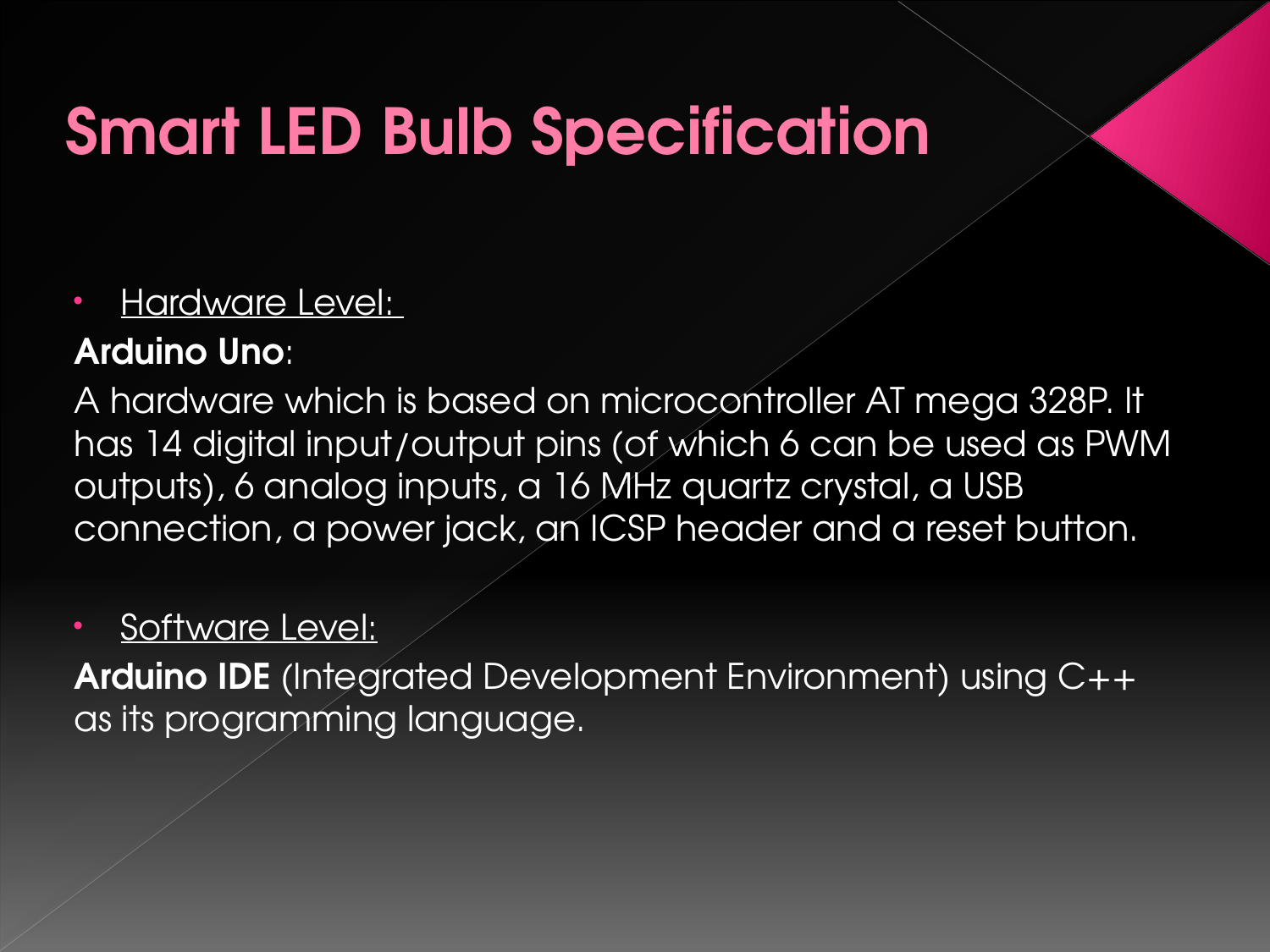

# Smart LED Bulb Specification

Hardware Level:
Arduino Uno:
A hardware which is based on microcontroller AT mega 328P. It has 14 digital input/output pins (of which 6 can be used as PWM outputs), 6 analog inputs, a 16 MHz quartz crystal, a USB connection, a power jack, an ICSP header and a reset button.

Software Level:
Arduino IDE (Integrated Development Environment) using C++ as its programming language.